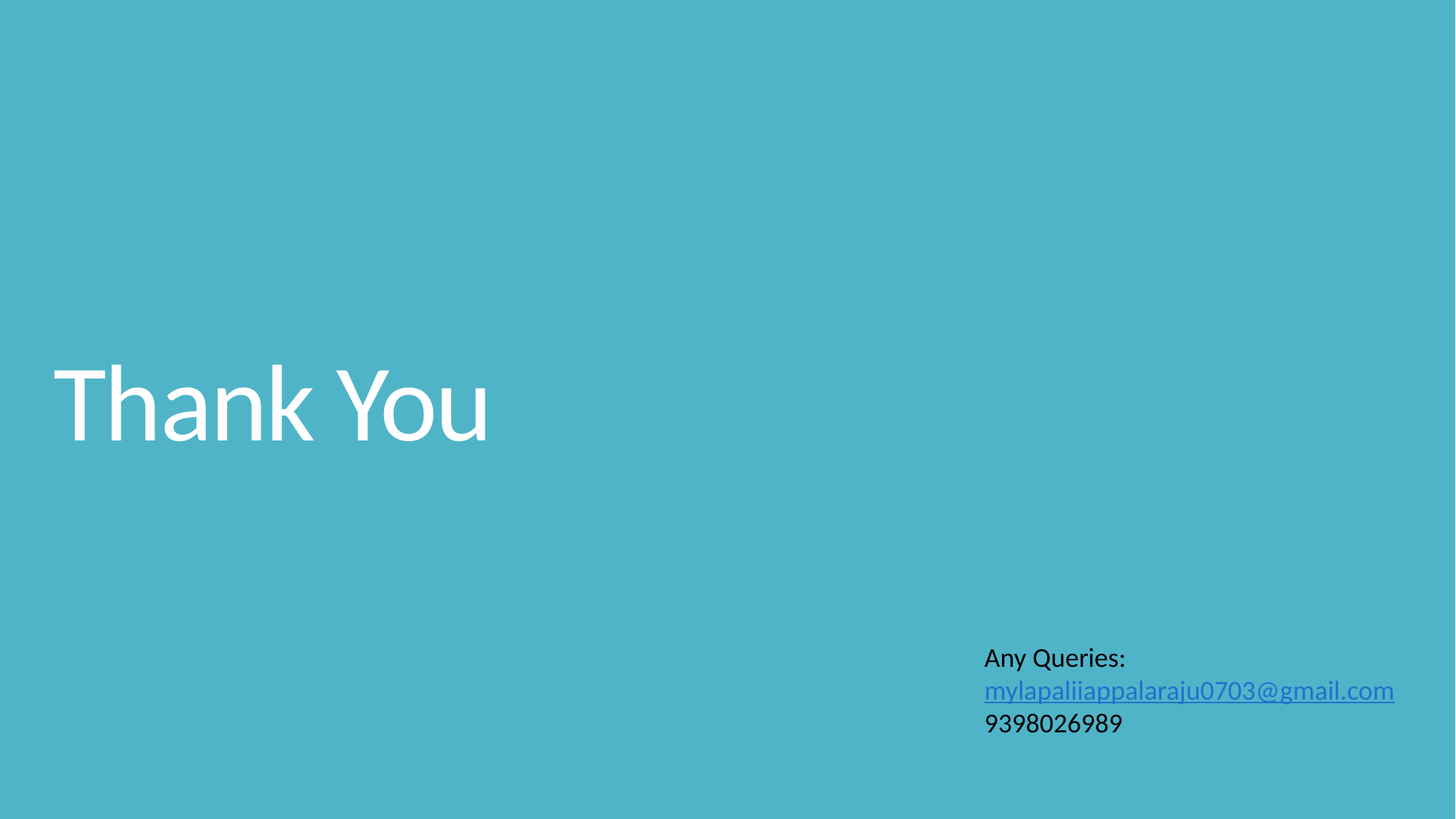

# Thank You
Any Queries:
mylapaliiappalaraju0703@gmail.com
9398026989